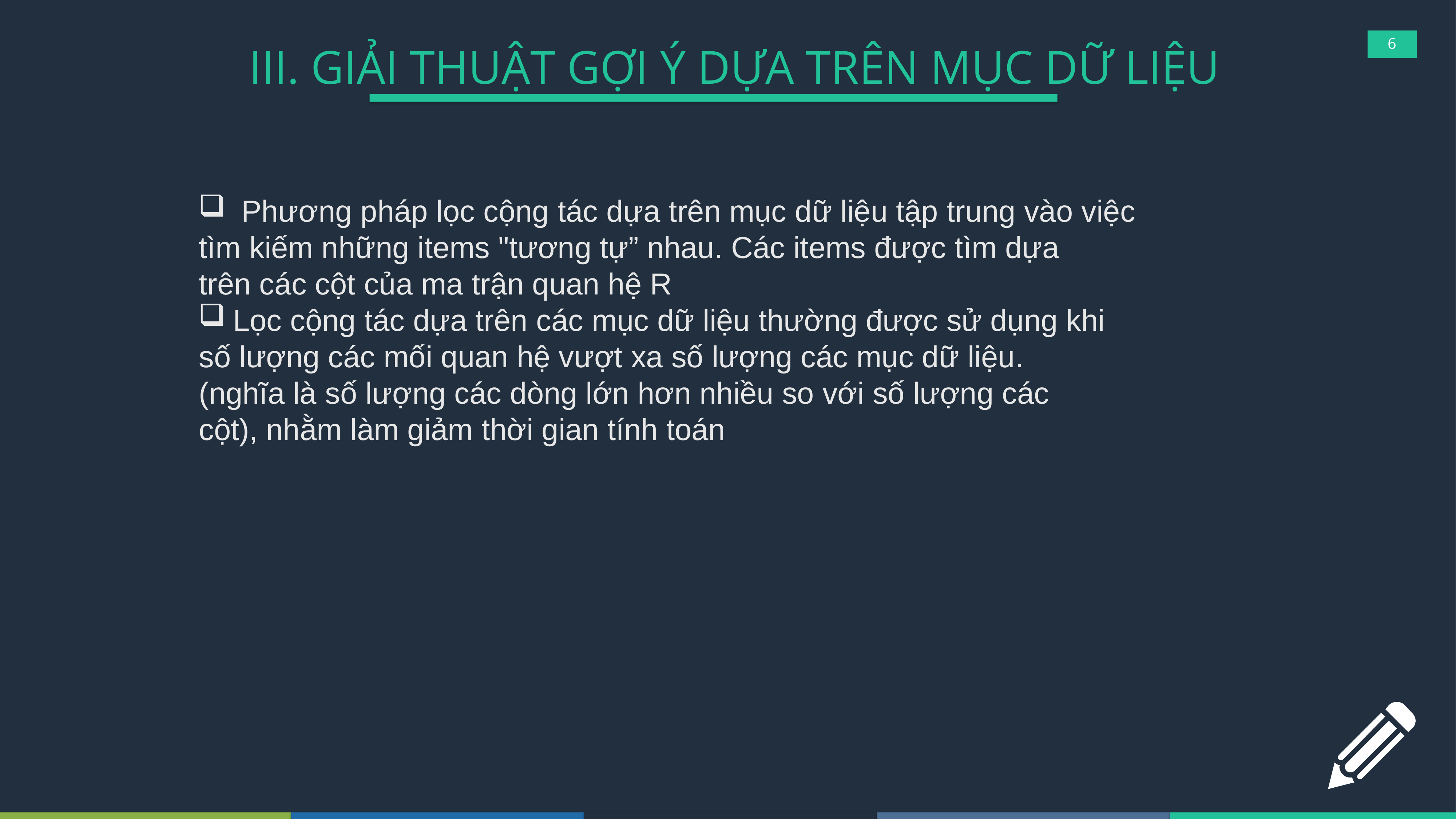

# III. GIẢI THUẬT GỢI Ý DỰA TRÊN MỤC DỮ LIỆU
6

 Phương pháp lọc cộng tác dựa trên mục dữ liệu tập trung vào việc
tìm kiếm những items "tương tự” nhau. Các items được tìm dựa
trên các cột của ma trận quan hệ R
Lọc cộng tác dựa trên các mục dữ liệu thường được sử dụng khi
số lượng các mối quan hệ vượt xa số lượng các mục dữ liệu.
(nghĩa là số lượng các dòng lớn hơn nhiều so với số lượng các
cột), nhằm làm giảm thời gian tính toán